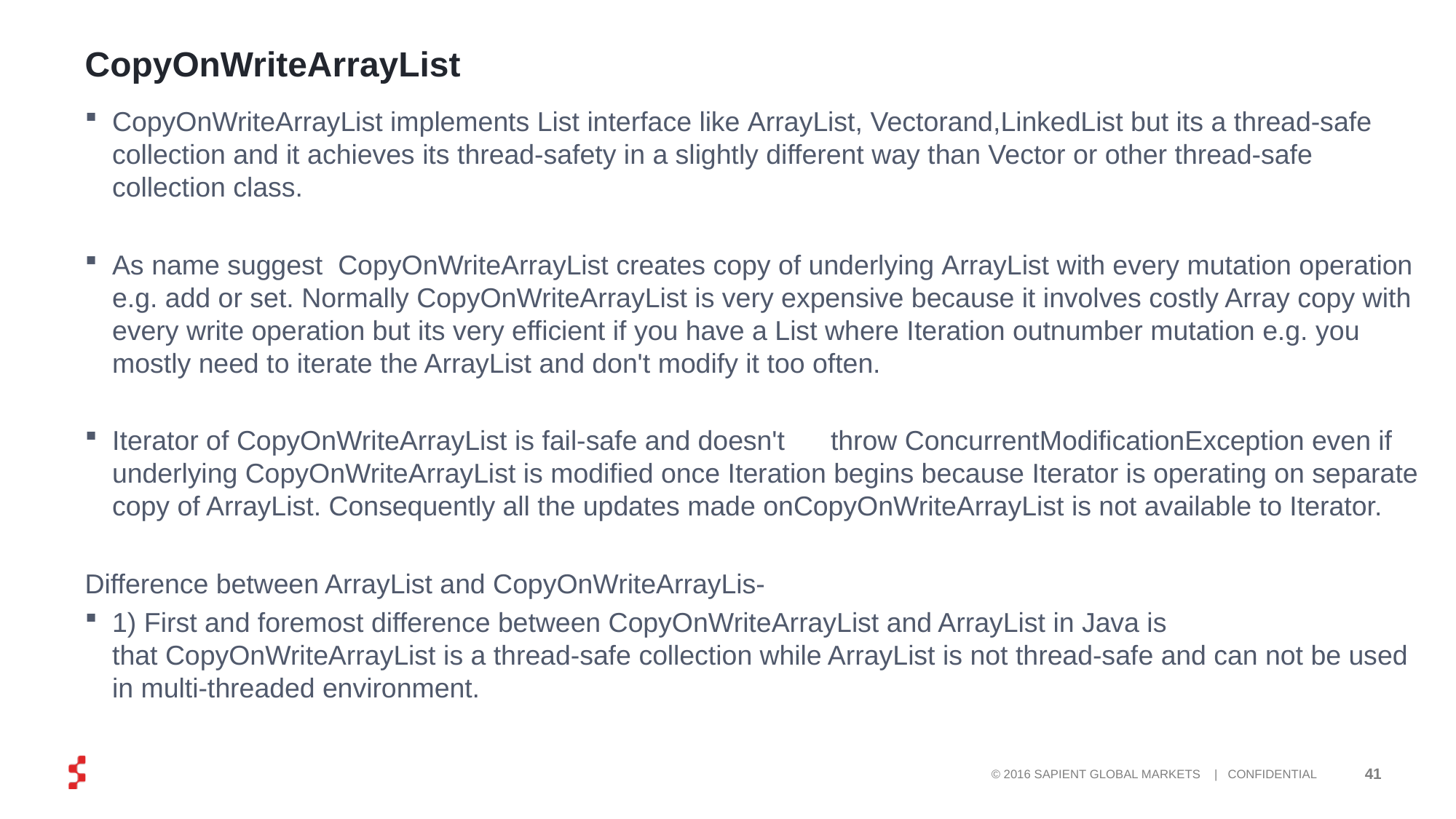

# CopyOnWriteArrayList
CopyOnWriteArrayList implements List interface like ArrayList, Vectorand,LinkedList but its a thread-safe collection and it achieves its thread-safety in a slightly different way than Vector or other thread-safe collection class.

As name suggest  CopyOnWriteArrayList creates copy of underlying ArrayList with every mutation operation e.g. add or set. Normally CopyOnWriteArrayList is very expensive because it involves costly Array copy with every write operation but its very efficient if you have a List where Iteration outnumber mutation e.g. you mostly need to iterate the ArrayList and don't modify it too often.

Iterator of CopyOnWriteArrayList is fail-safe and doesn't      throw ConcurrentModificationException even if underlying CopyOnWriteArrayList is modified once Iteration begins because Iterator is operating on separate copy of ArrayList. Consequently all the updates made onCopyOnWriteArrayList is not available to Iterator.

Difference between ArrayList and CopyOnWriteArrayLis-
1) First and foremost difference between CopyOnWriteArrayList and ArrayList in Java is that CopyOnWriteArrayList is a thread-safe collection while ArrayList is not thread-safe and can not be used in multi-threaded environment.